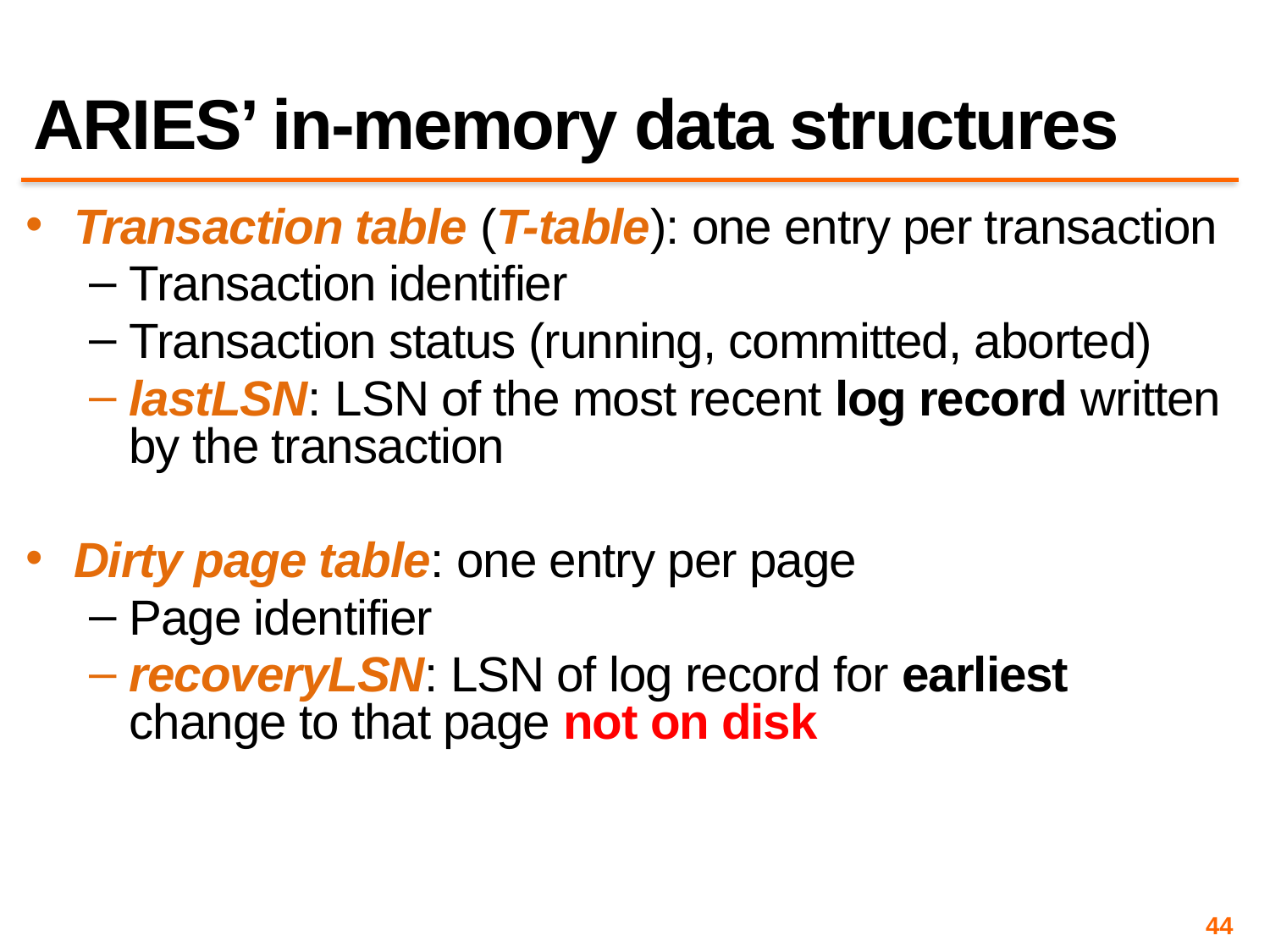

# ARIES’ in-memory data structures
Transaction table (T-table): one entry per transaction
Transaction identifier
Transaction status (running, committed, aborted)
lastLSN: LSN of the most recent log record written by the transaction

Dirty page table: one entry per page
Page identifier
recoveryLSN: LSN of log record for earliest change to that page not on disk
44